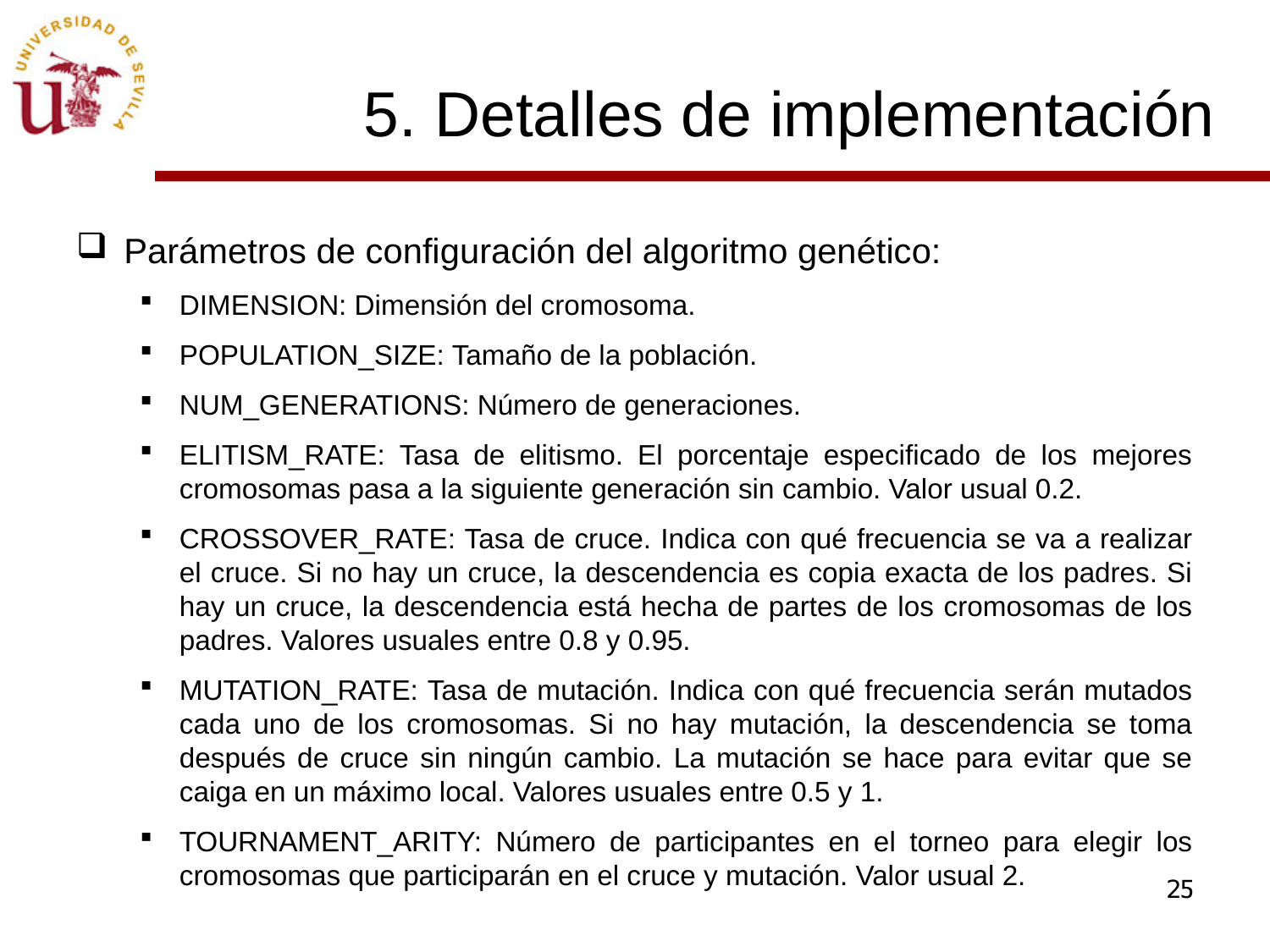

5. Detalles de implementación
Parámetros de configuración del algoritmo genético:
DIMENSION: Dimensión del cromosoma.
POPULATION_SIZE: Tamaño de la población.
NUM_GENERATIONS: Número de generaciones.
ELITISM_RATE: Tasa de elitismo. El porcentaje especificado de los mejores cromosomas pasa a la siguiente generación sin cambio. Valor usual 0.2.
CROSSOVER_RATE: Tasa de cruce. Indica con qué frecuencia se va a realizar el cruce. Si no hay un cruce, la descendencia es copia exacta de los padres. Si hay un cruce, la descendencia está hecha de partes de los cromosomas de los padres. Valores usuales entre 0.8 y 0.95.
MUTATION_RATE: Tasa de mutación. Indica con qué frecuencia serán mutados cada uno de los cromosomas. Si no hay mutación, la descendencia se toma después de cruce sin ningún cambio. La mutación se hace para evitar que se caiga en un máximo local. Valores usuales entre 0.5 y 1.
TOURNAMENT_ARITY: Número de participantes en el torneo para elegir los cromosomas que participarán en el cruce y mutación. Valor usual 2.
25